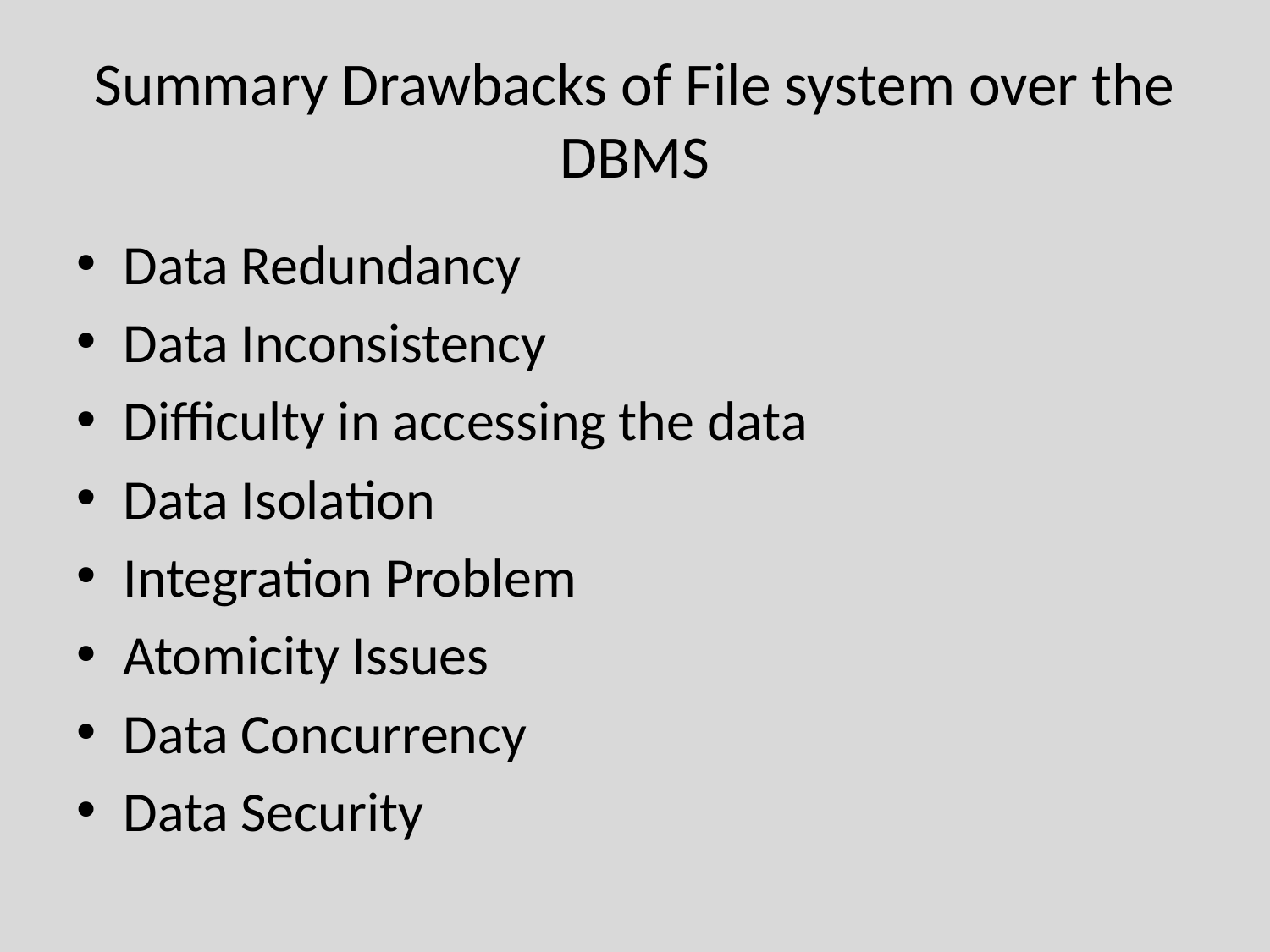

# Summary Drawbacks of File system over the DBMS
Data Redundancy
Data Inconsistency
Difficulty in accessing the data
Data Isolation
Integration Problem
Atomicity Issues
Data Concurrency
Data Security
Department of Computer Engineering, VIIT, Pune-48